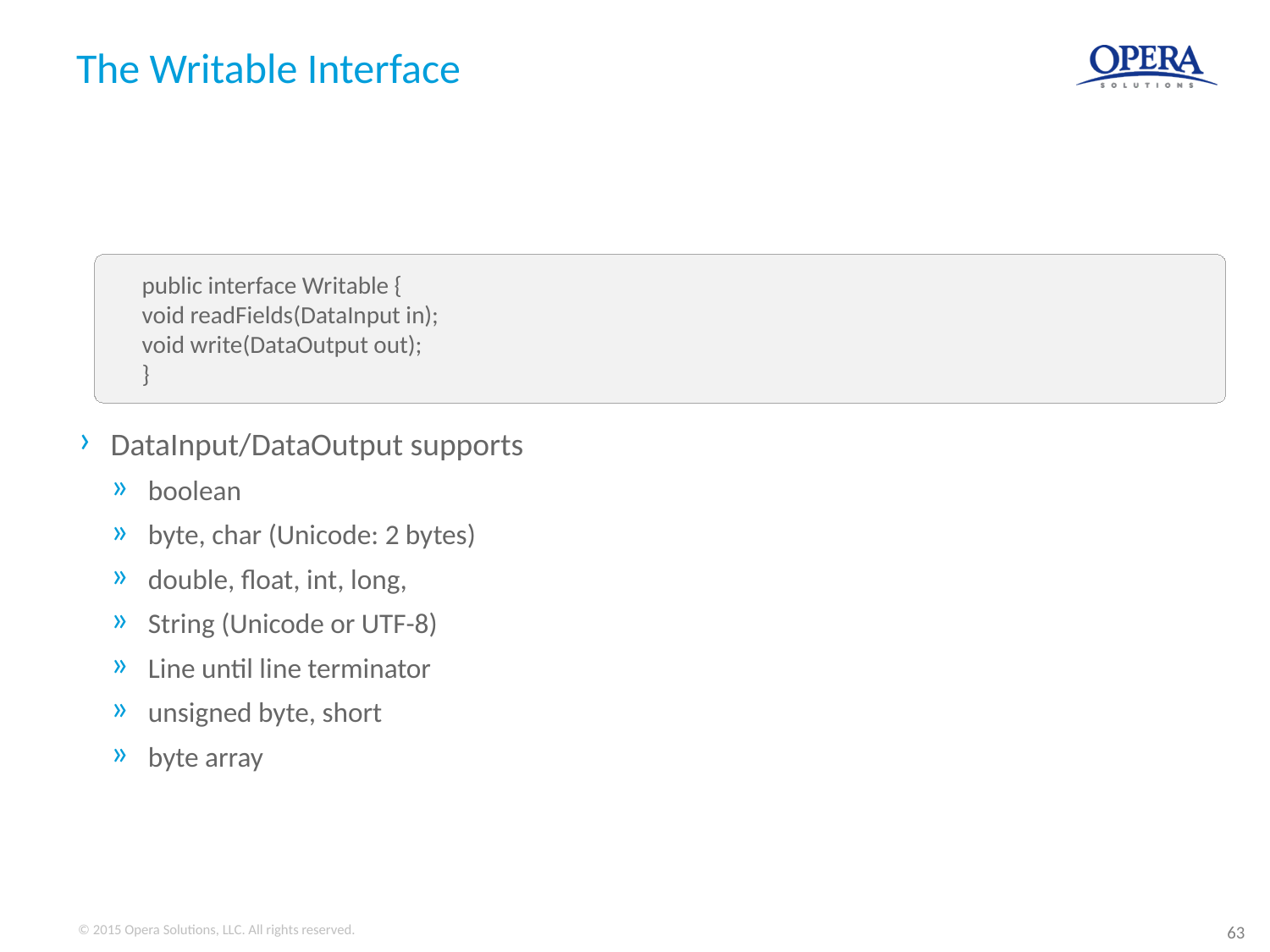

# The Writable Interface
public interface Writable {
void readFields(DataInput in);
void write(DataOutput out);
}
DataInput/DataOutput supports
 boolean
 byte, char (Unicode: 2 bytes)
 double, float, int, long,
 String (Unicode or UTF-8)
 Line until line terminator
 unsigned byte, short
 byte array